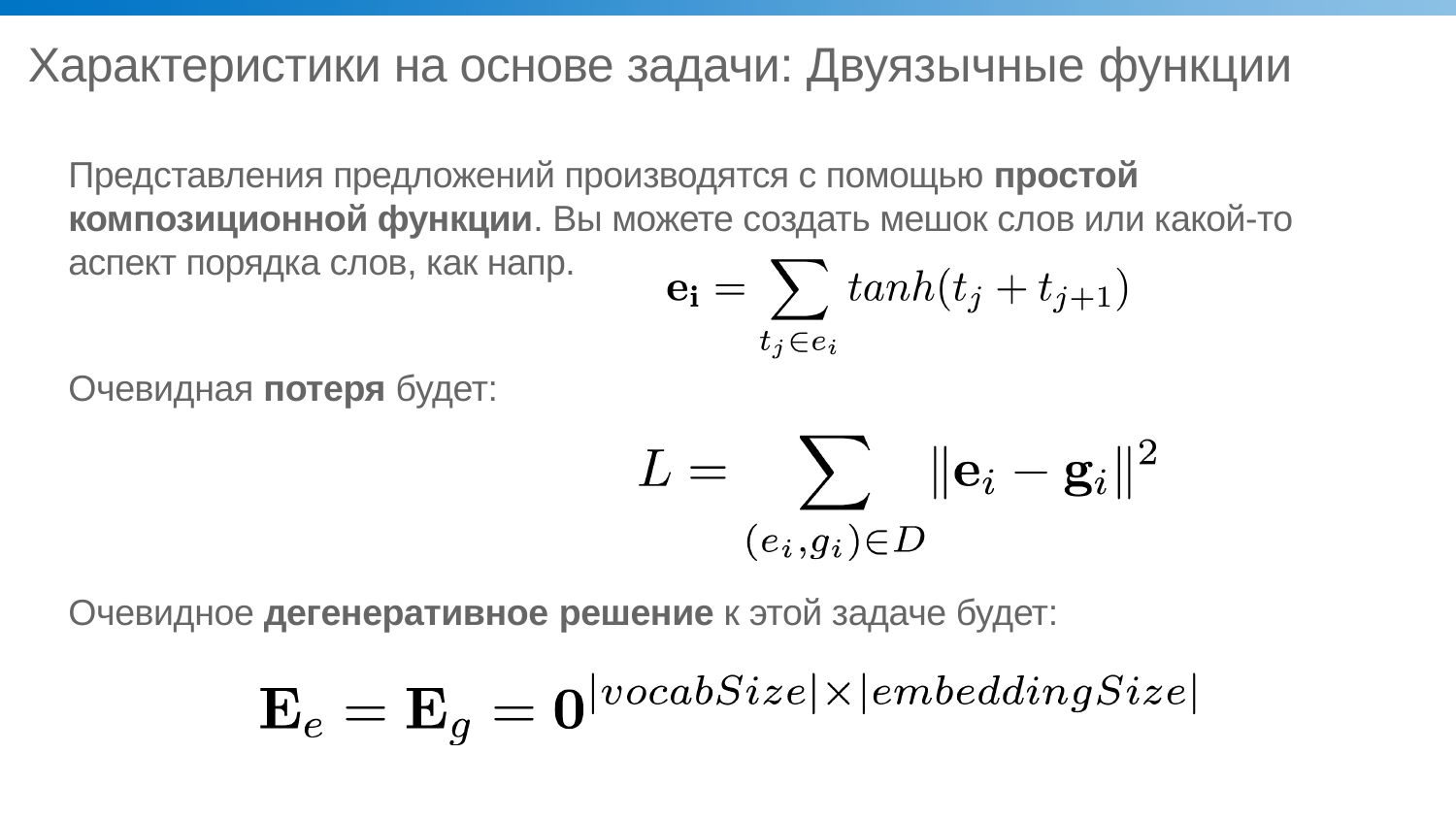

# Характеристики на основе задачи: Двуязычные функции
Представления предложений производятся с помощью простой композиционной функции. Вы можете создать мешок слов или какой-то аспект порядка слов, как напр.

Очевидная потеря будет:

Очевидное дегенеративное решение к этой задаче будет: